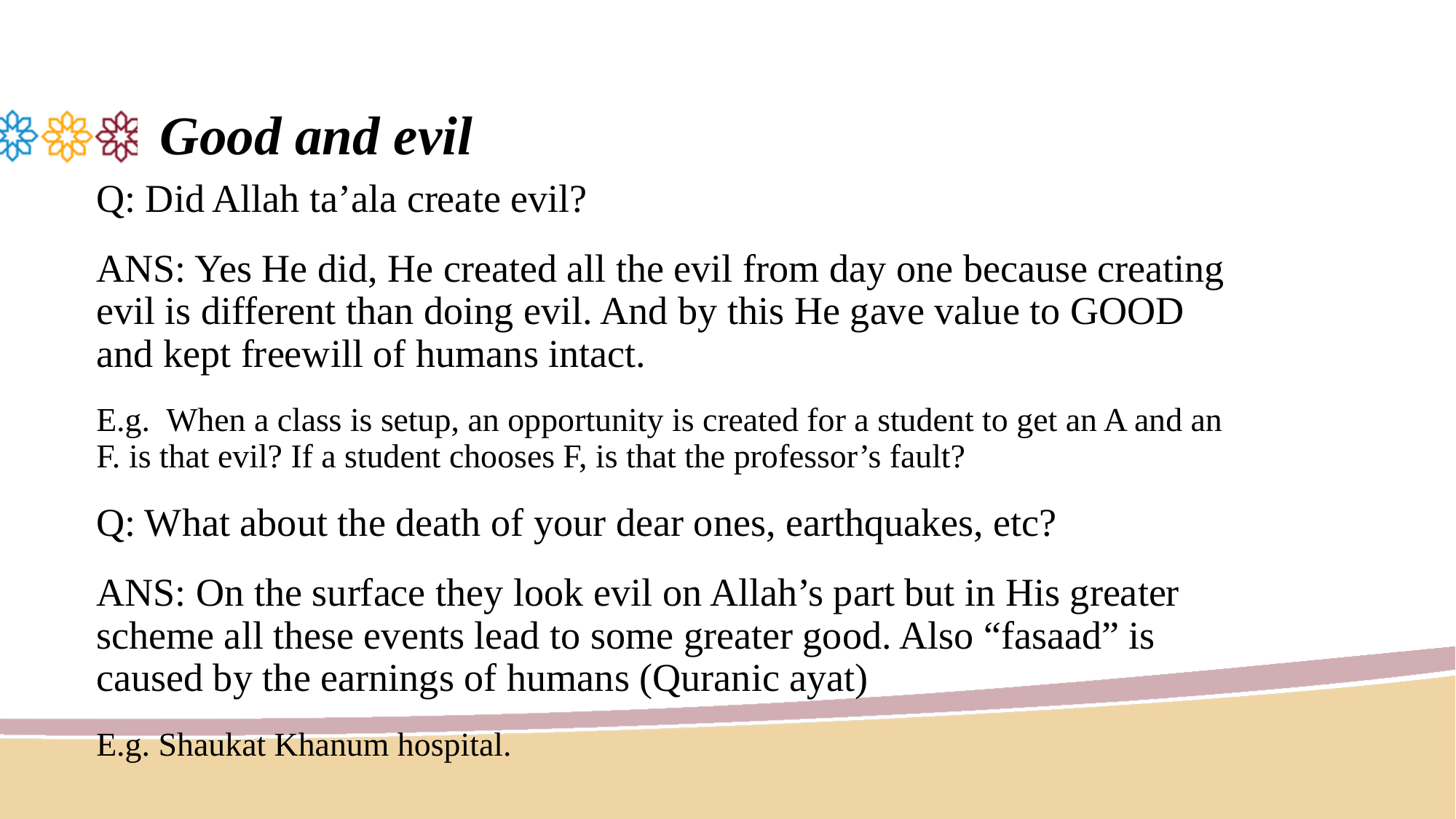

# Good and evil
Q: Did Allah ta’ala create evil?
ANS: Yes He did, He created all the evil from day one because creating evil is different than doing evil. And by this He gave value to GOOD and kept freewill of humans intact.
E.g.  When a class is setup, an opportunity is created for a student to get an A and an F. is that evil? If a student chooses F, is that the professor’s fault?
Q: What about the death of your dear ones, earthquakes, etc?
ANS: On the surface they look evil on Allah’s part but in His greater scheme all these events lead to some greater good. Also “fasaad” is caused by the earnings of humans (Quranic ayat)
E.g. Shaukat Khanum hospital.